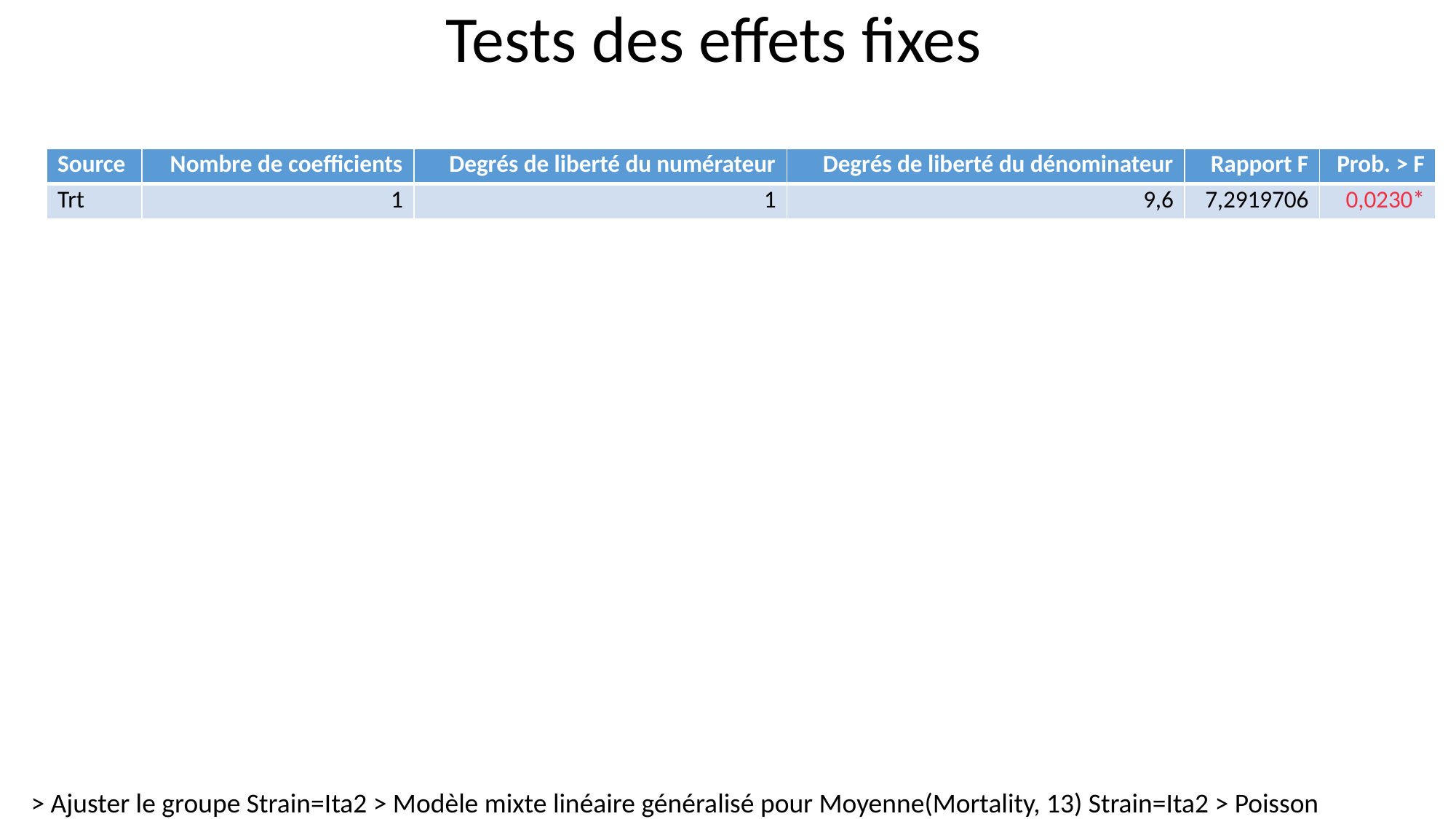

# Tests des effets fixes
| Source | Nombre de coefficients | Degrés de liberté du numérateur | Degrés de liberté du dénominateur | Rapport F | Prob. > F |
| --- | --- | --- | --- | --- | --- |
| Trt | 1 | 1 | 9,6 | 7,2919706 | 0,0230\* |
> Ajuster le groupe Strain=Ita2 > Modèle mixte linéaire généralisé pour Moyenne(Mortality, 13) Strain=Ita2 > Poisson